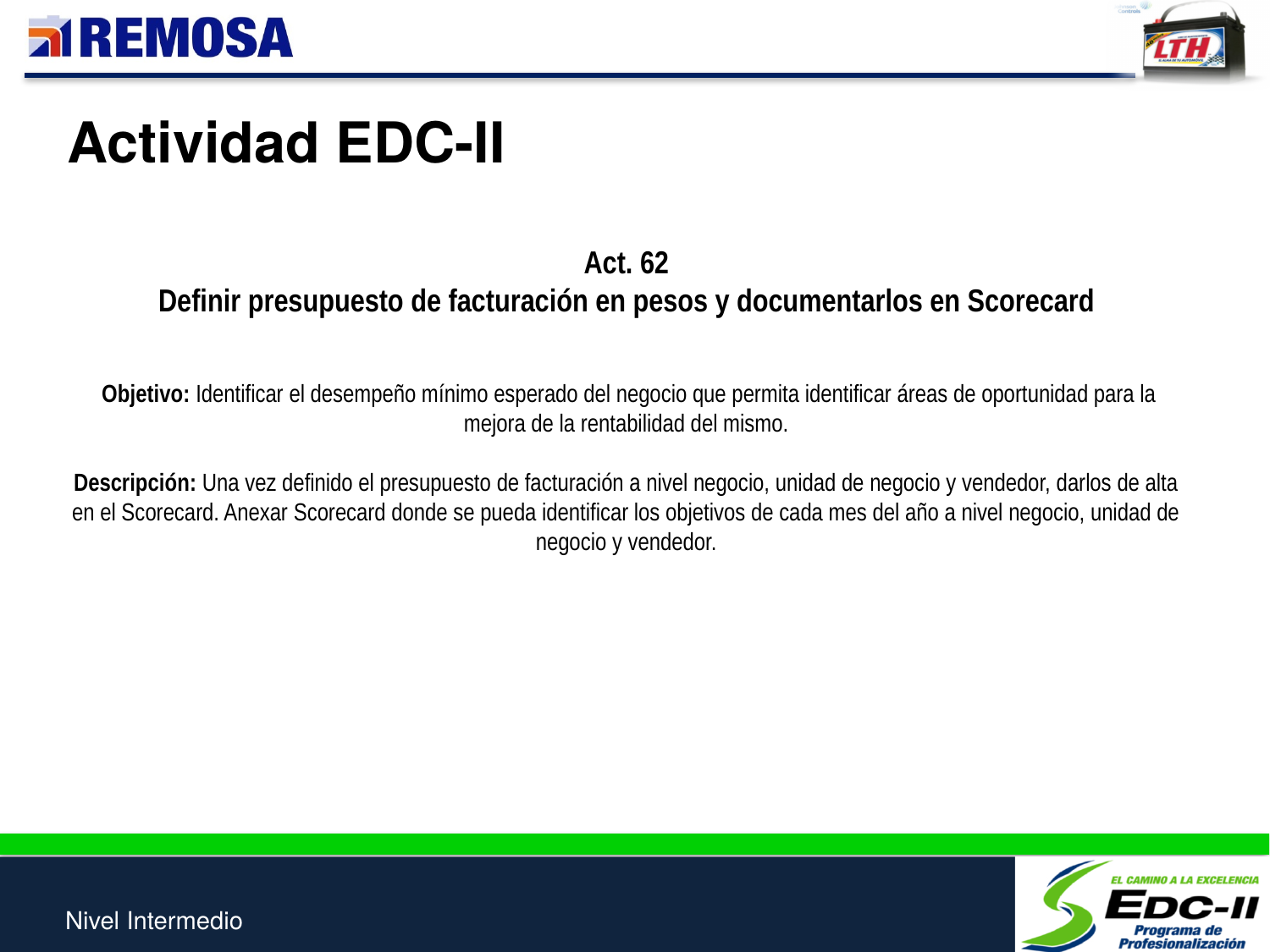

Actividad EDC-II
Act. 62
Definir presupuesto de facturación en pesos y documentarlos en Scorecard
 Objetivo: Identificar el desempeño mínimo esperado del negocio que permita identificar áreas de oportunidad para la mejora de la rentabilidad del mismo.
Descripción: Una vez definido el presupuesto de facturación a nivel negocio, unidad de negocio y vendedor, darlos de alta en el Scorecard. Anexar Scorecard donde se pueda identificar los objetivos de cada mes del año a nivel negocio, unidad de negocio y vendedor.